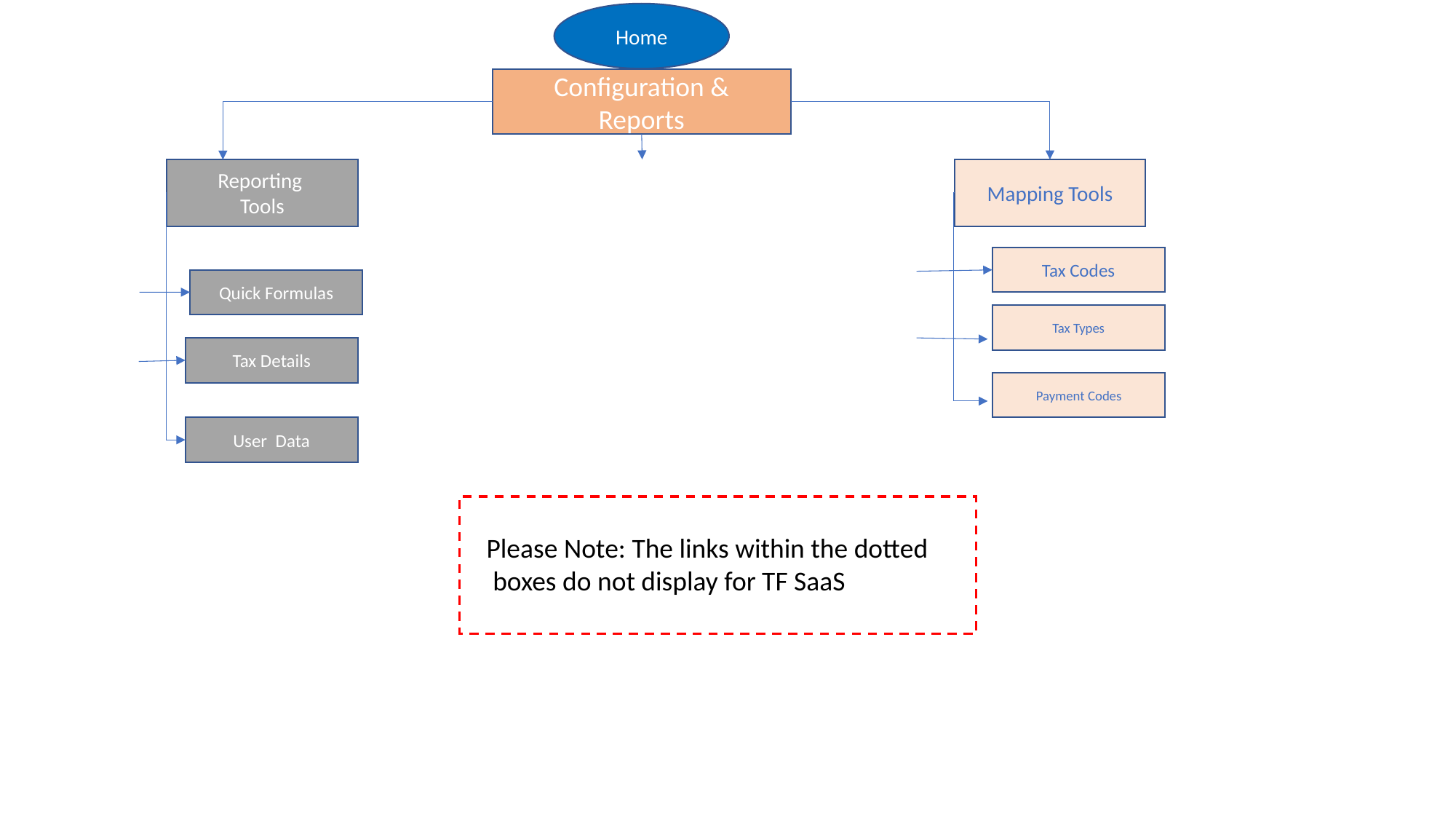

Home

Configuration &
Reports
Reporting
Tools
Mapping Tools
Tax Codes
Quick Formulas
Tax Types
Tax Details
Payment Codes
User  Data

Please Note: The links within the dotted
 boxes do not display for TF SaaS